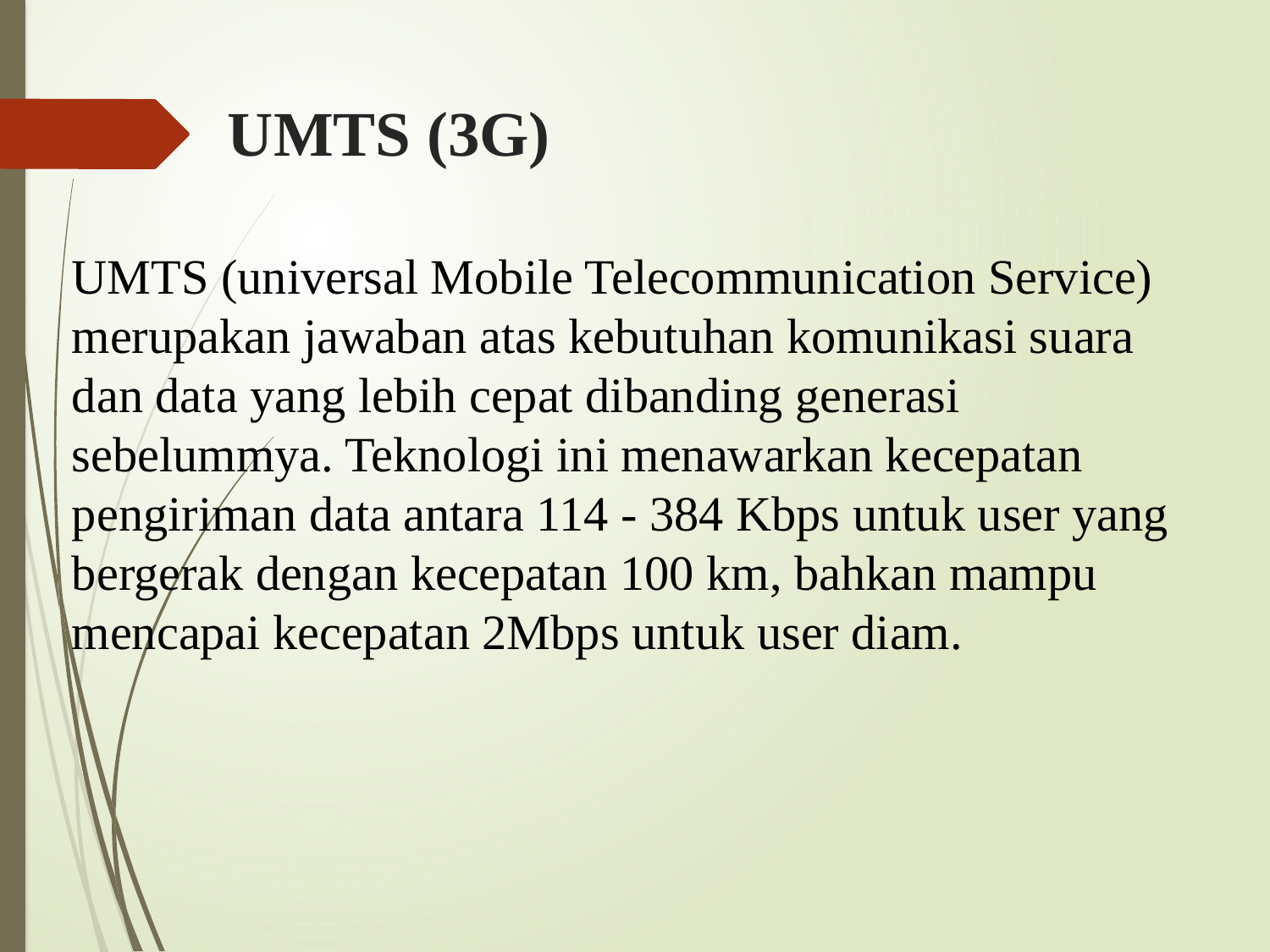

# UMTS (3G)
UMTS (universal Mobile Telecommunication Service) merupakan jawaban atas kebutuhan komunikasi suara dan data yang lebih cepat dibanding generasi sebelummya. Teknologi ini menawarkan kecepatan pengiriman data antara 114 - 384 Kbps untuk user yang bergerak dengan kecepatan 100 km, bahkan mampu mencapai kecepatan 2Mbps untuk user diam.